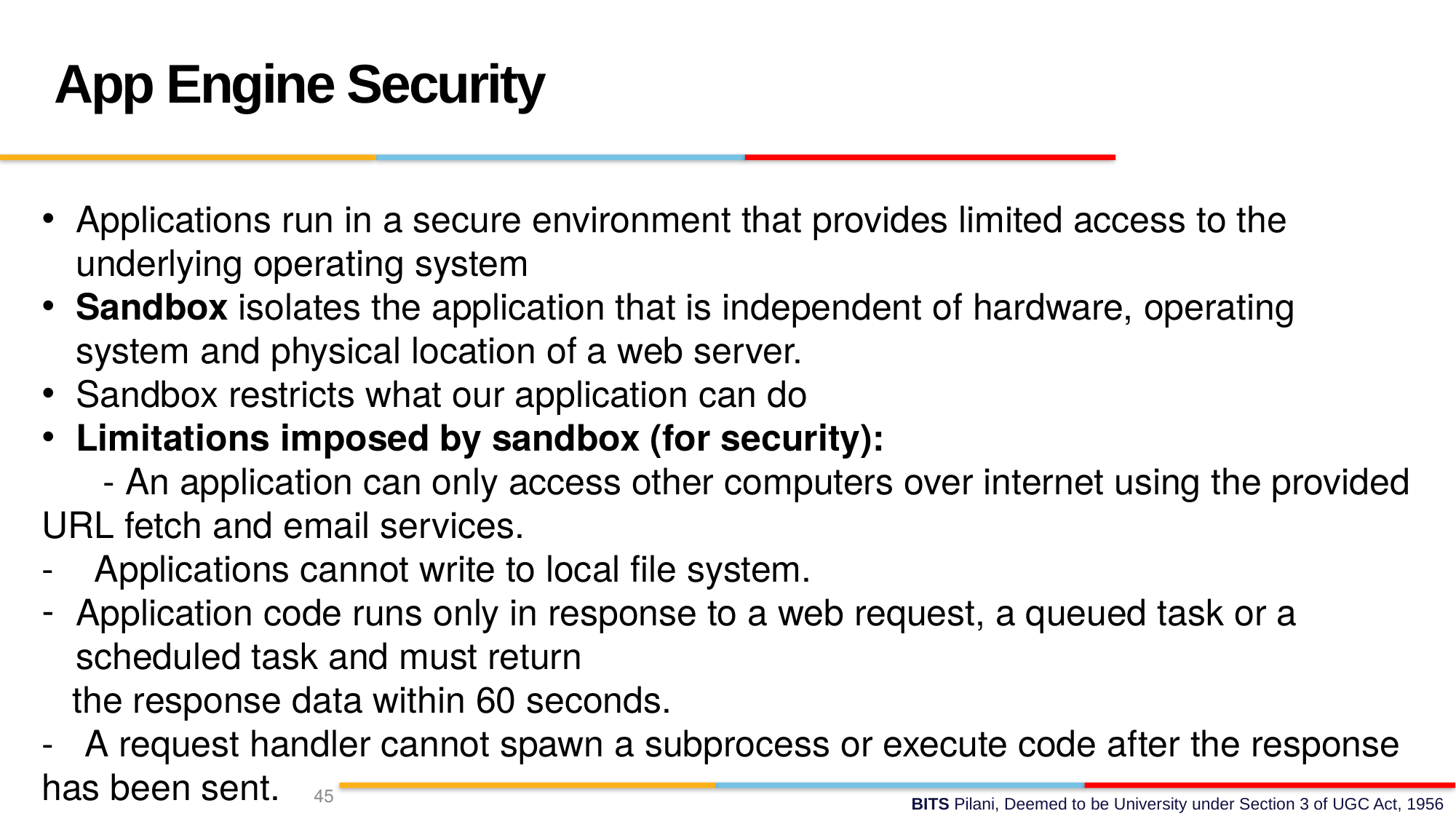

App Engine Security
Applications run in a secure environment that provides limited access to the underlying operating system
Sandbox isolates the application that is independent of hardware, operating system and physical location of a web server.
Sandbox restricts what our application can do
Limitations imposed by sandbox (for security):
      - An application can only access other computers over internet using the provided URL fetch and email services.
-    Applications cannot write to local file system.
Application code runs only in response to a web request, a queued task or a scheduled task and must return
   the response data within 60 seconds.
-   A request handler cannot spawn a subprocess or execute code after the response has been sent.
45